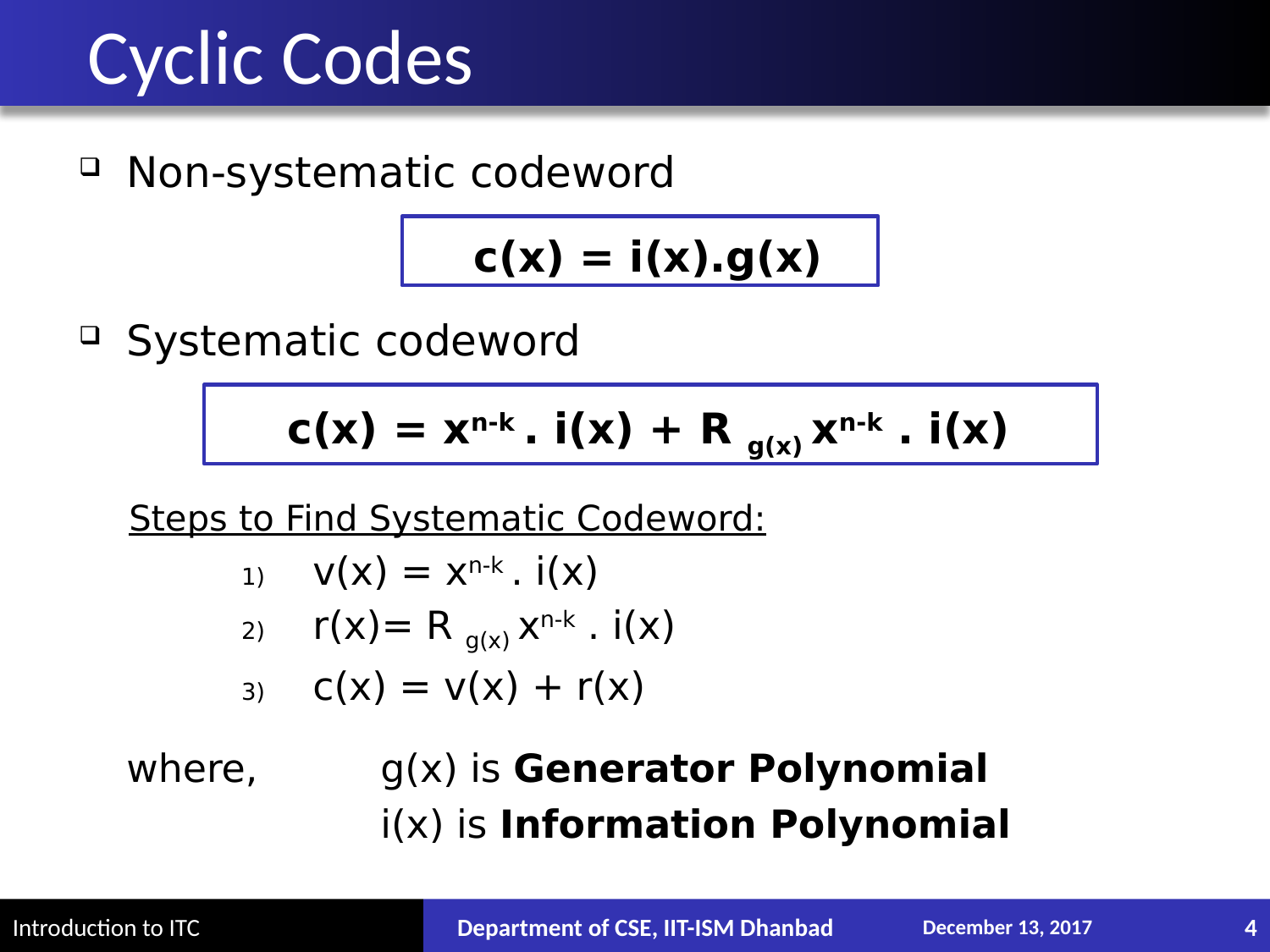

# Cyclic Codes
Non-systematic codeword
c(x) = i(x).g(x)

Systematic codeword
c(x) = xn-k . i(x) + R g(x) xn-k . i(x)

Steps to Find Systematic Codeword:
v(x) = xn-k . i(x)
r(x)= R g(x) xn-k . i(x)
c(x) = v(x) + r(x)

	where, 	g(x) is Generator Polynomial
			i(x) is Information Polynomial

Department of CSE, IIT-ISM Dhanbad
December 13, 2017
4